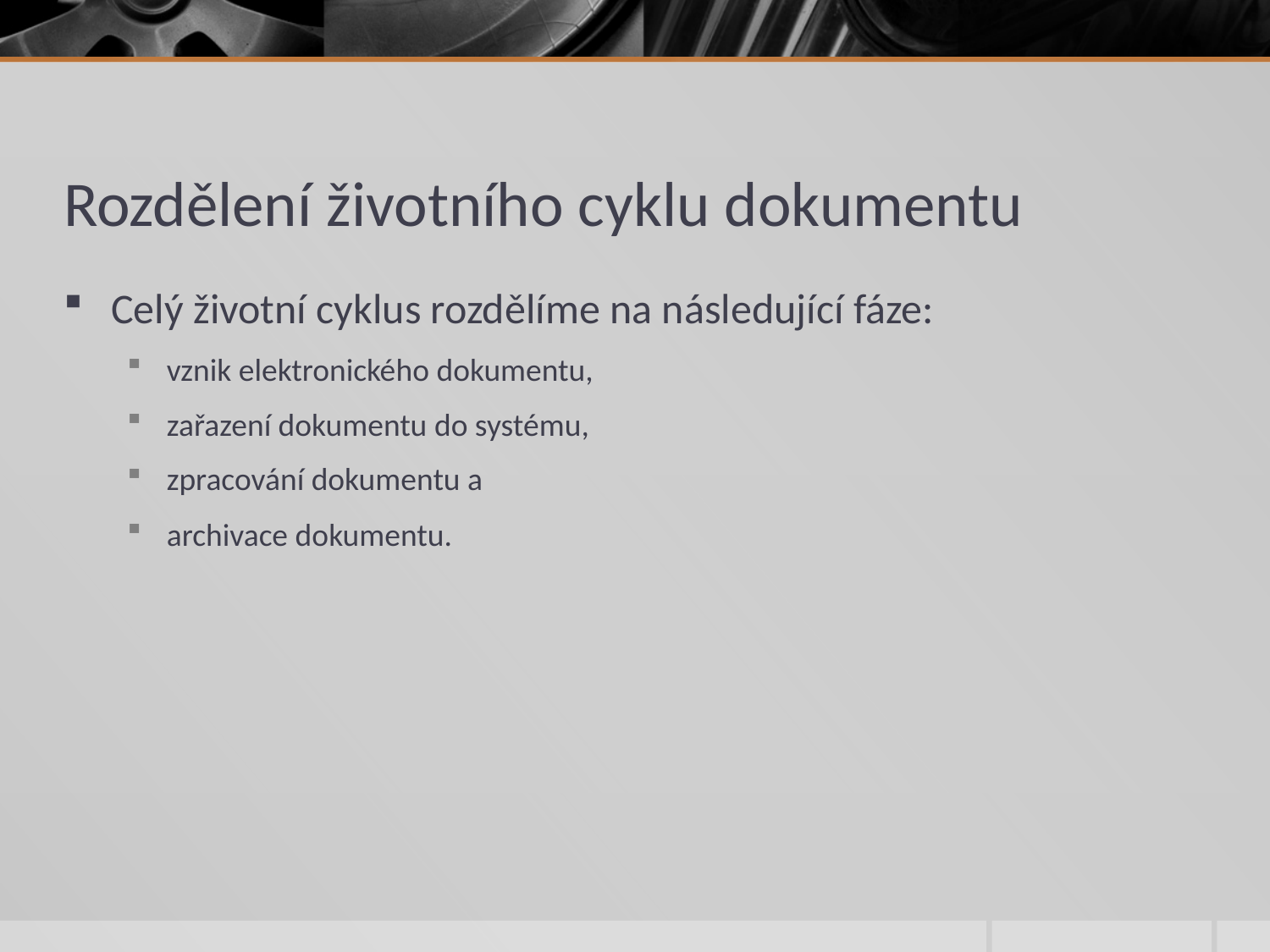

# Rozdělení životního cyklu dokumentu
Celý životní cyklus rozdělíme na následující fáze:
vznik elektronického dokumentu,
zařazení dokumentu do systému,
zpracování dokumentu a
archivace dokumentu.